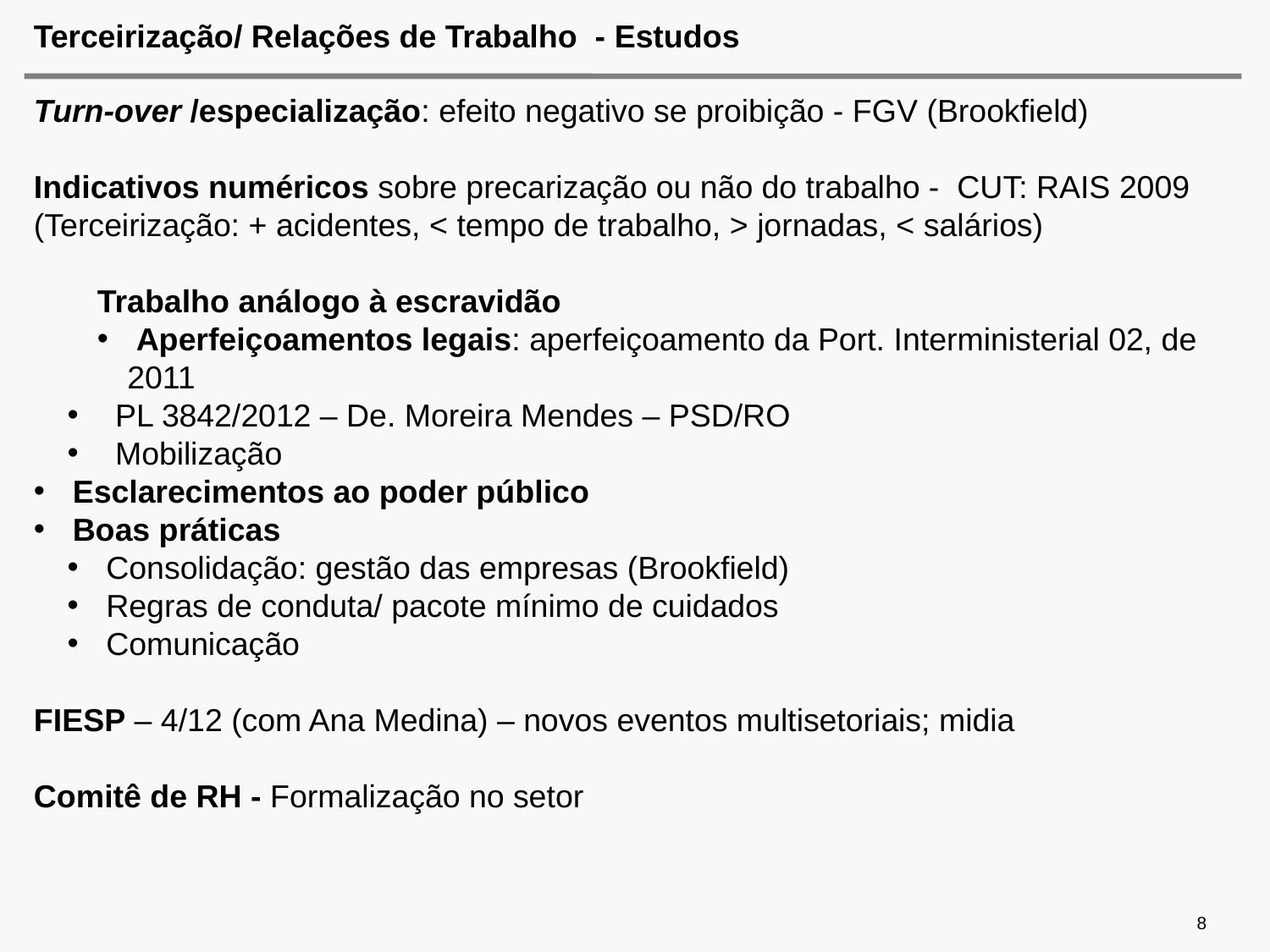

# Terceirização/ Relações de Trabalho  - Estudos

Turn-over /especialização: efeito negativo se proibição - FGV (Brookfield)

Indicativos numéricos sobre precarização ou não do trabalho -  CUT: RAIS 2009 (Terceirização: + acidentes, < tempo de trabalho, > jornadas, < salários)

Trabalho análogo à escravidão
 Aperfeiçoamentos legais: aperfeiçoamento da Port. Interministerial 02, de 2011
  PL 3842/2012 – De. Moreira Mendes – PSD/RO
  Mobilização
 Esclarecimentos ao poder público
 Boas práticas
 Consolidação: gestão das empresas (Brookfield)
 Regras de conduta/ pacote mínimo de cuidados
 Comunicação

FIESP – 4/12 (com Ana Medina) – novos eventos multisetoriais; midia

Comitê de RH - Formalização no setor

8